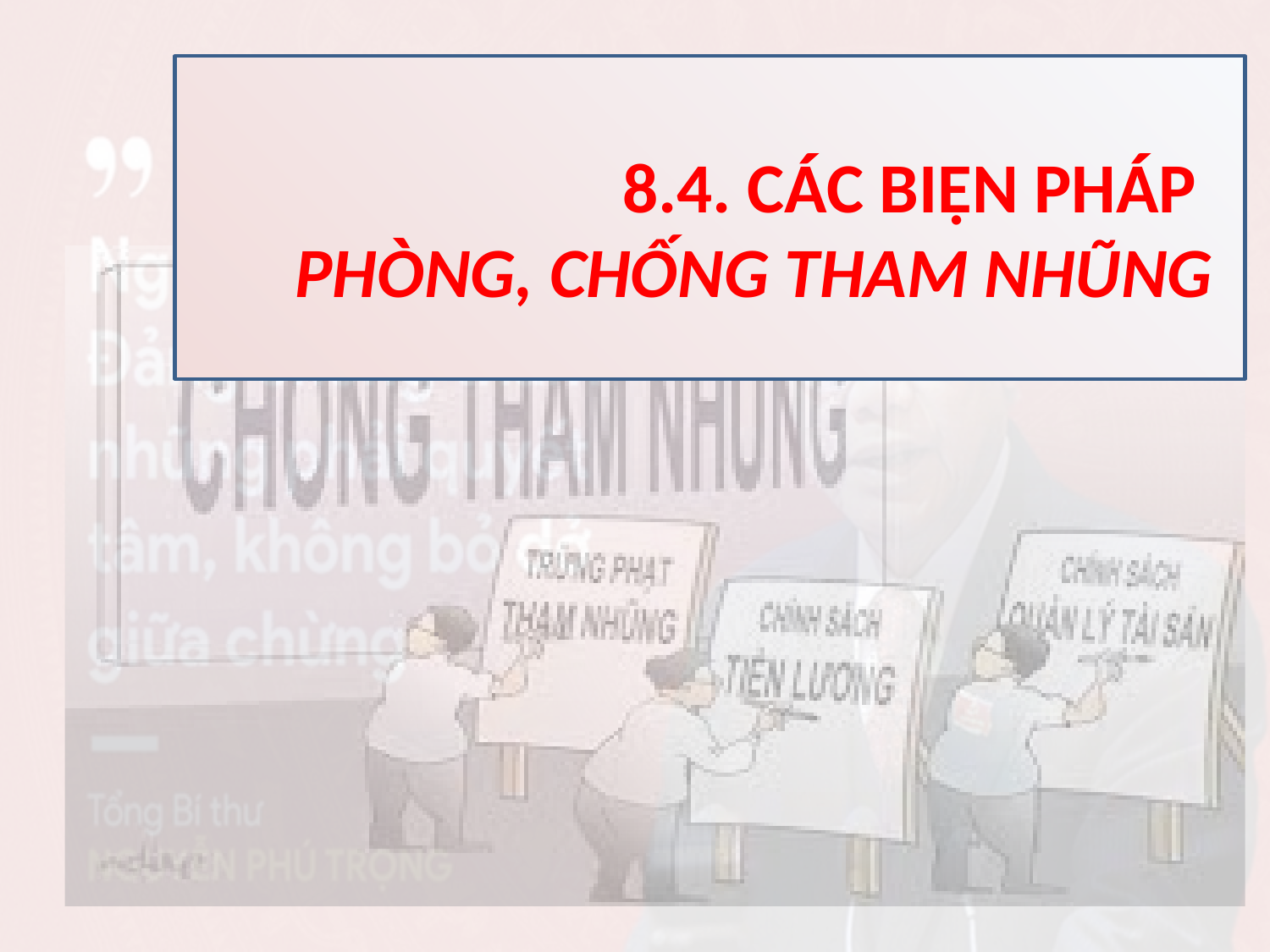

8.4. Các biện pháp
Phòng, chống tham nhũng